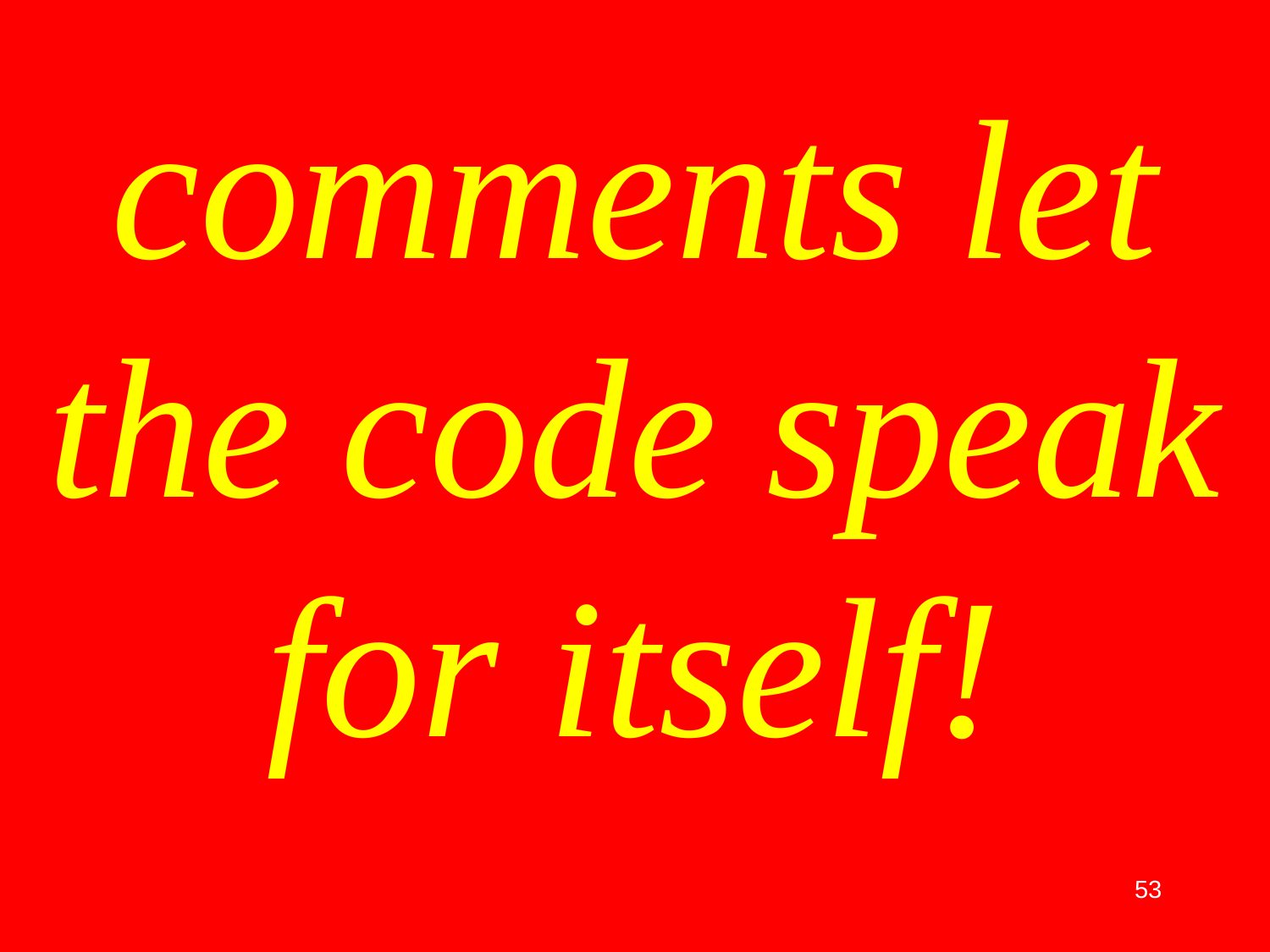

# comments let the code speak for itself!
53